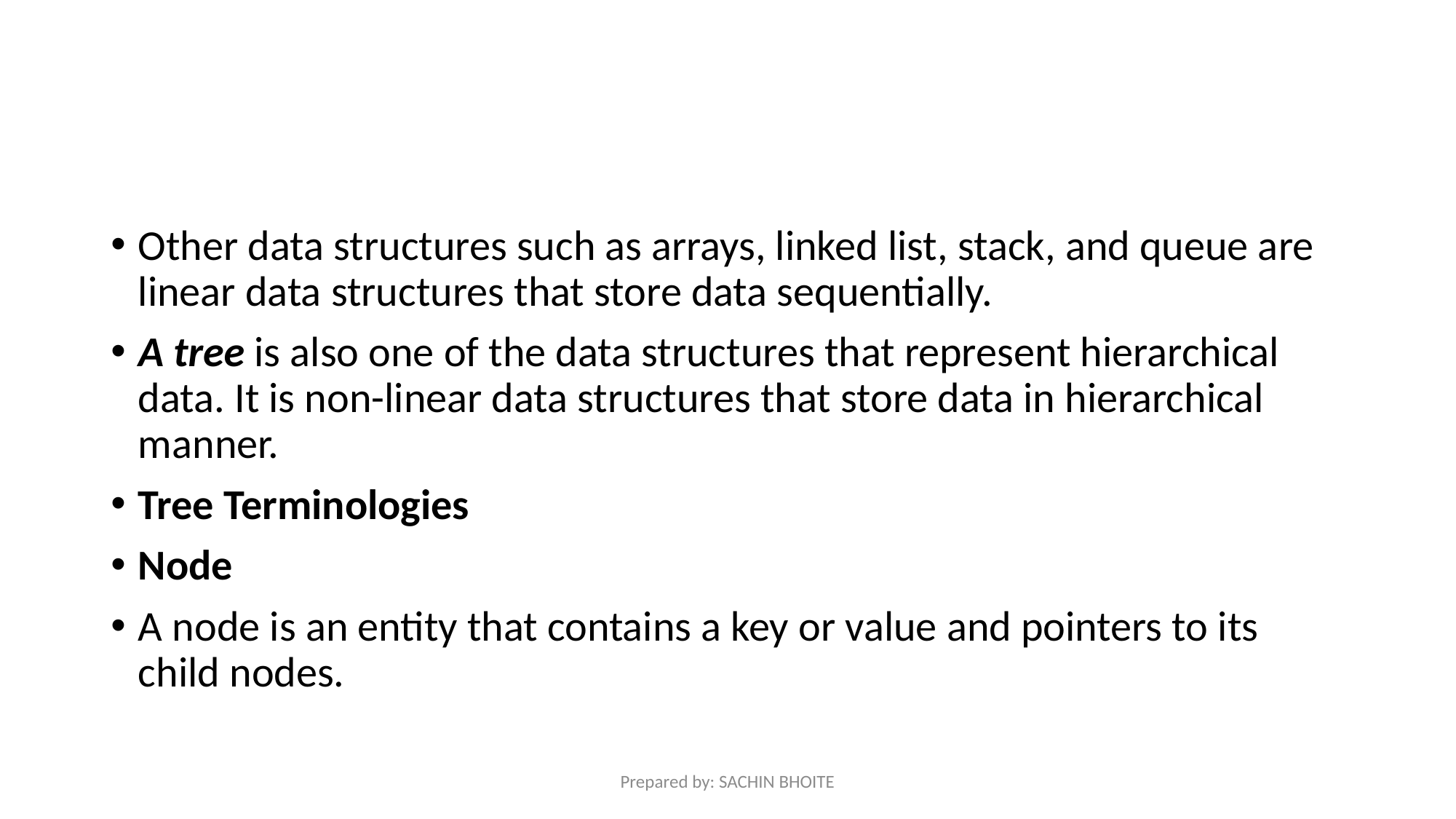

#
Other data structures such as arrays, linked list, stack, and queue are linear data structures that store data sequentially.
A tree is also one of the data structures that represent hierarchical data. It is non-linear data structures that store data in hierarchical manner.
Tree Terminologies
Node
A node is an entity that contains a key or value and pointers to its child nodes.

Prepared by: SACHIN BHOITE